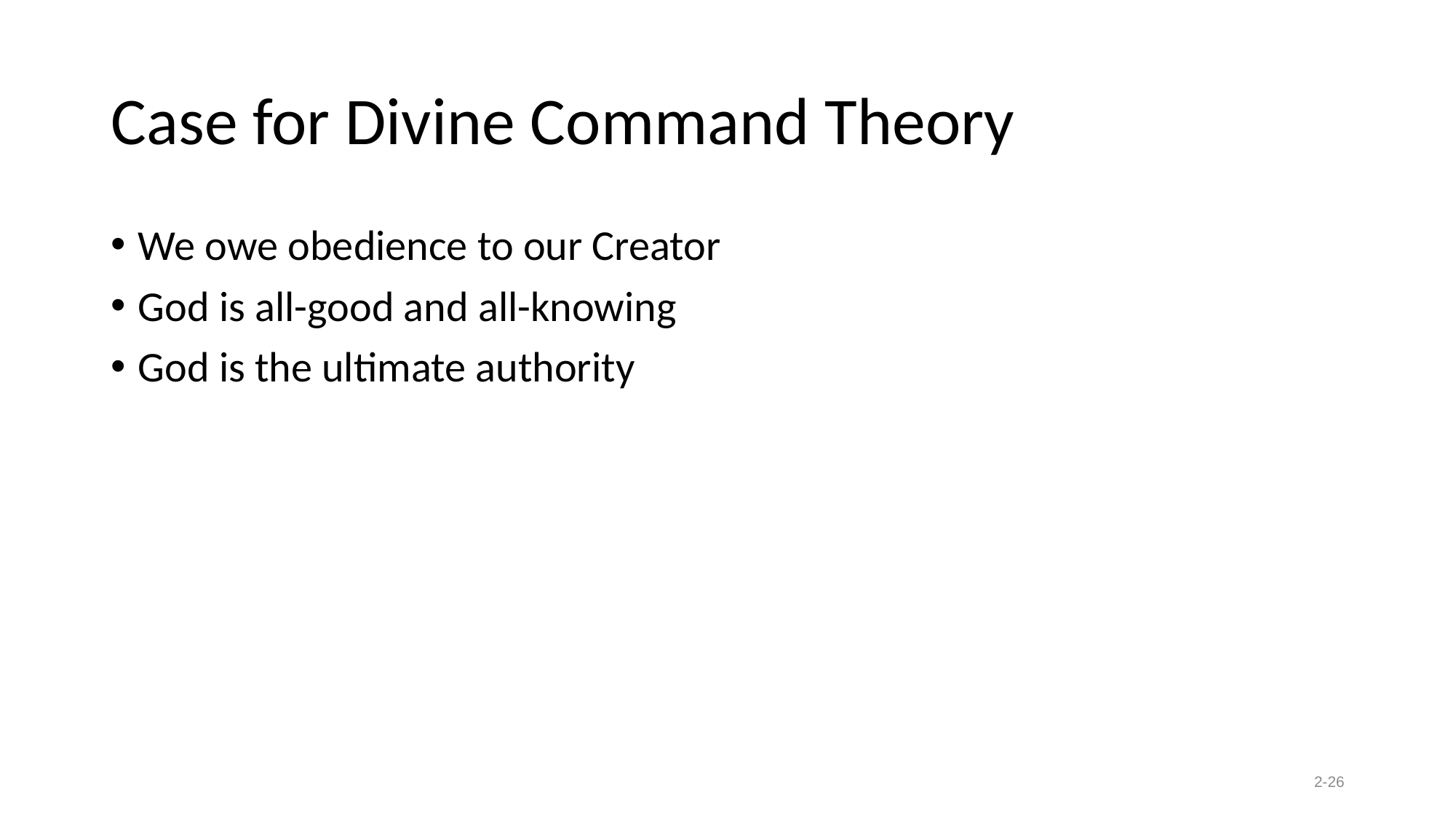

# Case for Divine Command Theory
We owe obedience to our Creator
God is all-good and all-knowing
God is the ultimate authority

2-26